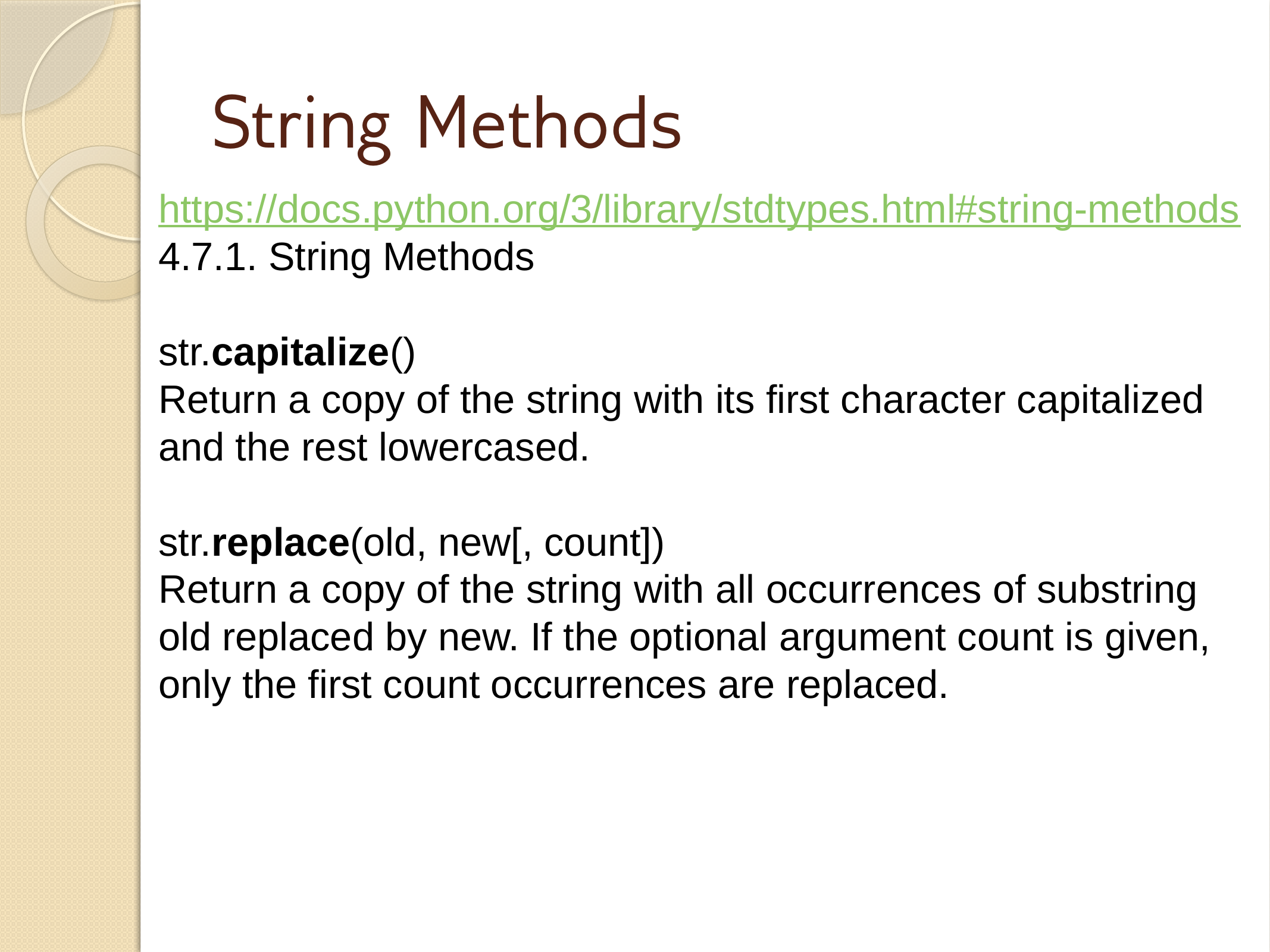

# String Methods
https://docs.python.org/3/library/stdtypes.html#string-methods
4.7.1. String Methods
str.capitalize()
Return a copy of the string with its first character capitalized and the rest lowercased.

str.replace(old, new[, count])
Return a copy of the string with all occurrences of substring old replaced by new. If the optional argument count is given, only the first count occurrences are replaced.